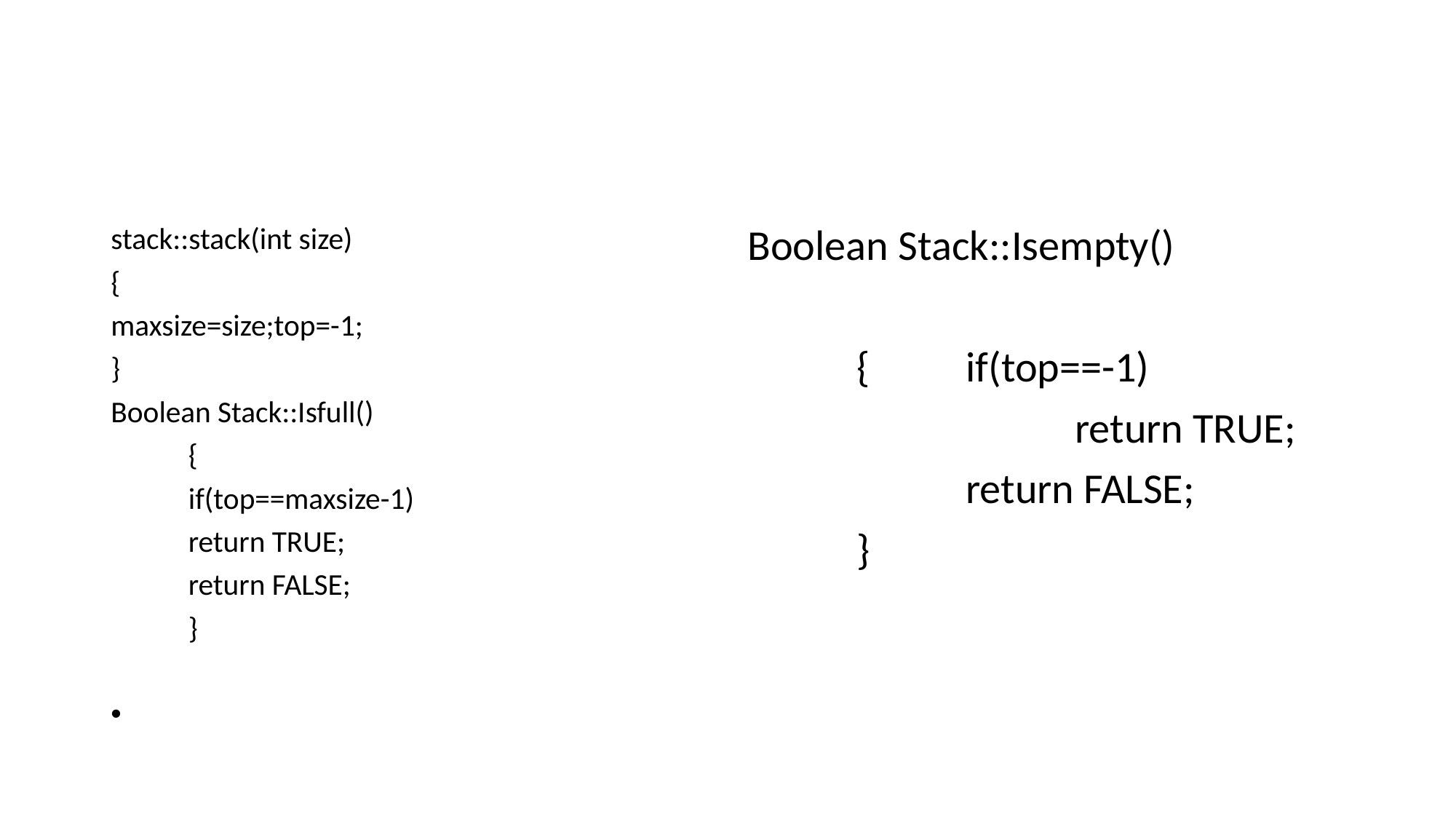

#
stack::stack(int size)
{
maxsize=size;top=-1;
}
Boolean Stack::Isfull()
	{
		if(top==maxsize-1)
			return TRUE;
		return FALSE;
	}

Boolean Stack::Isempty()

	{	if(top==-1)
			return TRUE;
		return FALSE;
	}